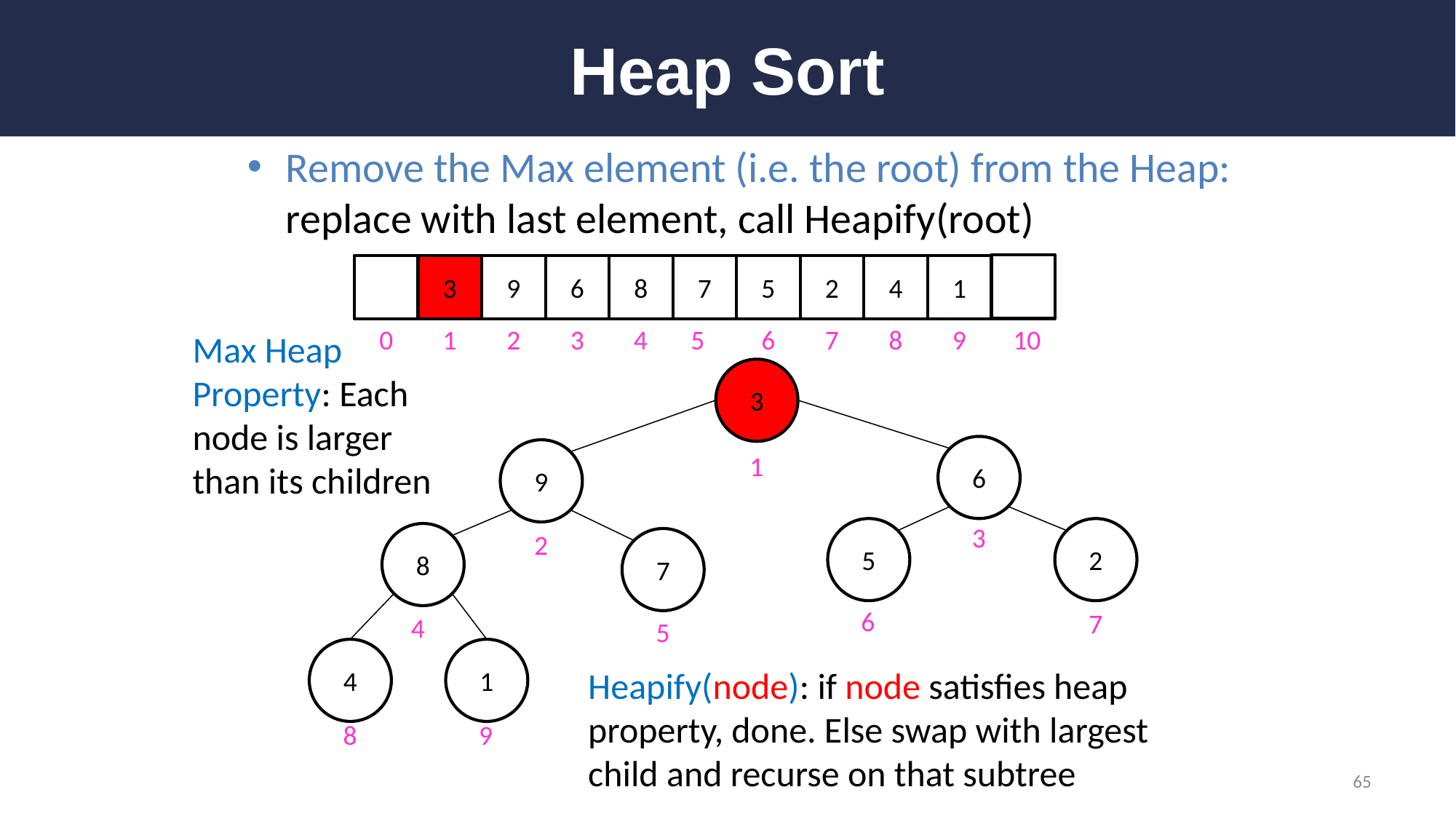

# Heap Sort
Remove the Max element (i.e. the root) from the Heap: replace with last element, call Heapify(root)

3
9
6
8
7
5
2
4
1
0
1
2
3
4
5
6
7
8
9
10
Max Heap Property: Each node is larger than its children
3
6
9
1
3
5
2
2
8
7
6
7
4
5
4
1
Heapify(node): if node satisfies heap property, done. Else swap with largest child and recurse on that subtree
8
9
65